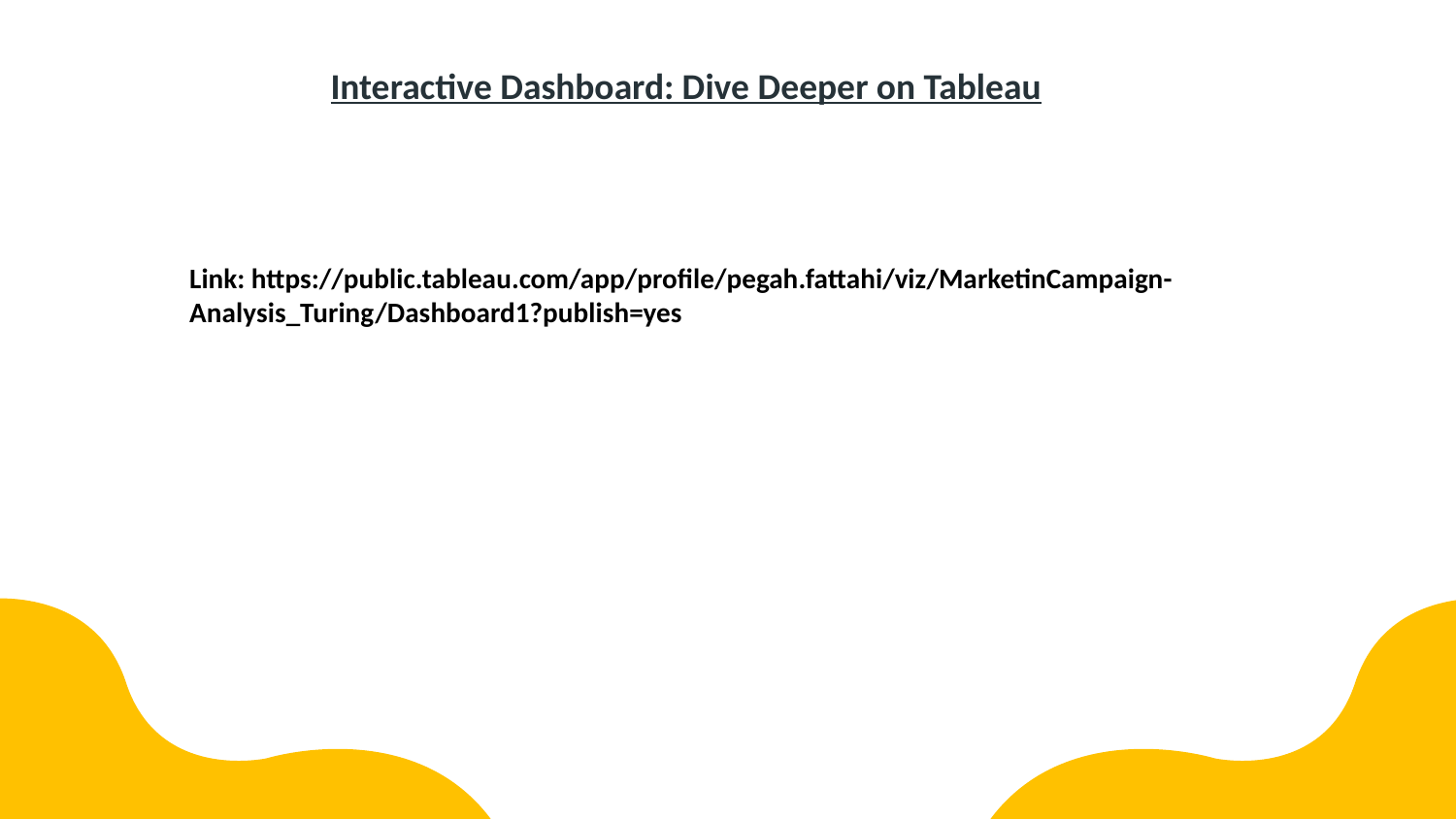

Interactive Dashboard: Dive Deeper on Tableau
Link: https://public.tableau.com/app/profile/pegah.fattahi/viz/MarketinCampaign-Analysis_Turing/Dashboard1?publish=yes